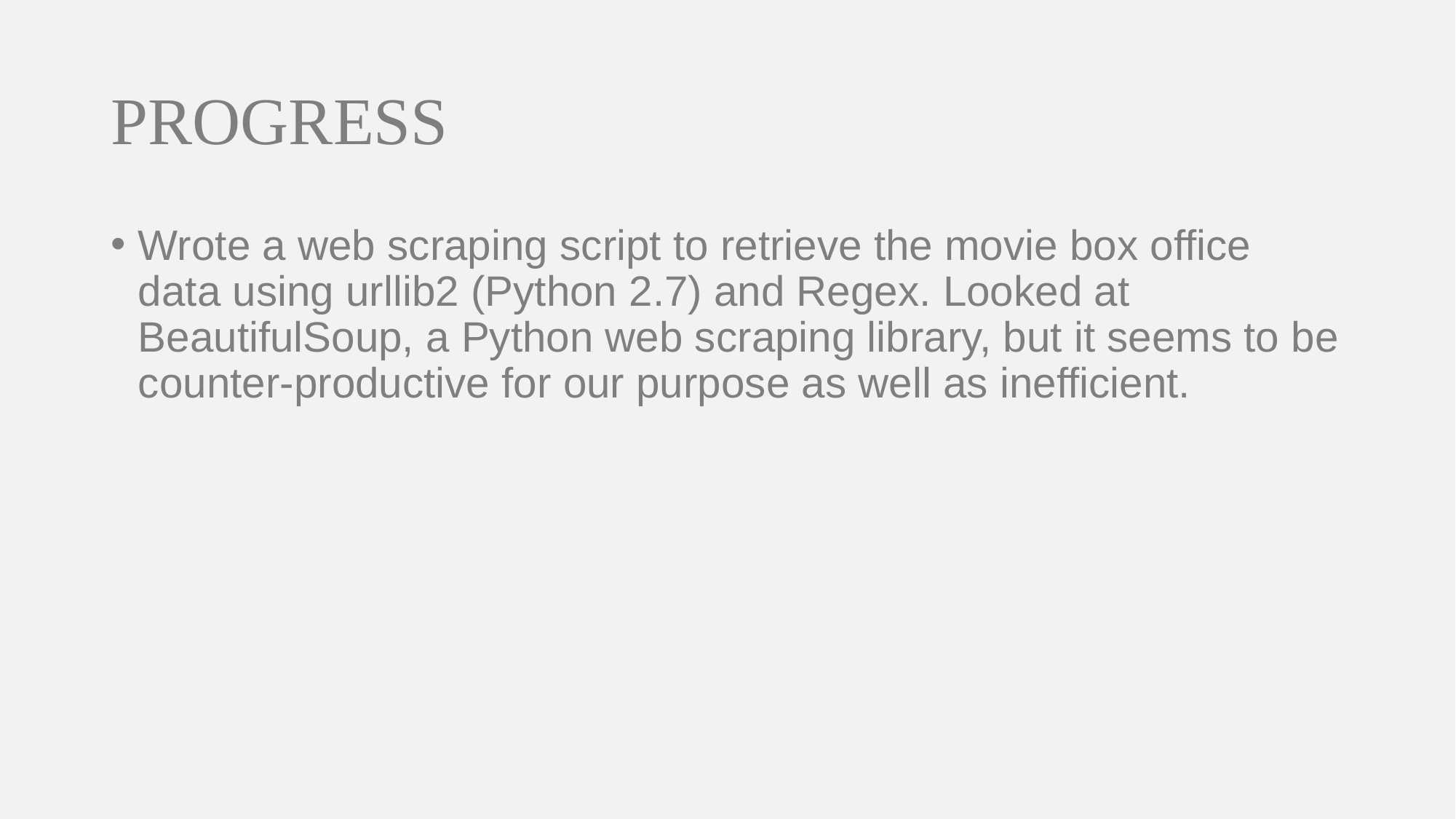

# PROGRESS
Wrote a web scraping script to retrieve the movie box office data using urllib2 (Python 2.7) and Regex. Looked at BeautifulSoup, a Python web scraping library, but it seems to be counter-productive for our purpose as well as inefficient.